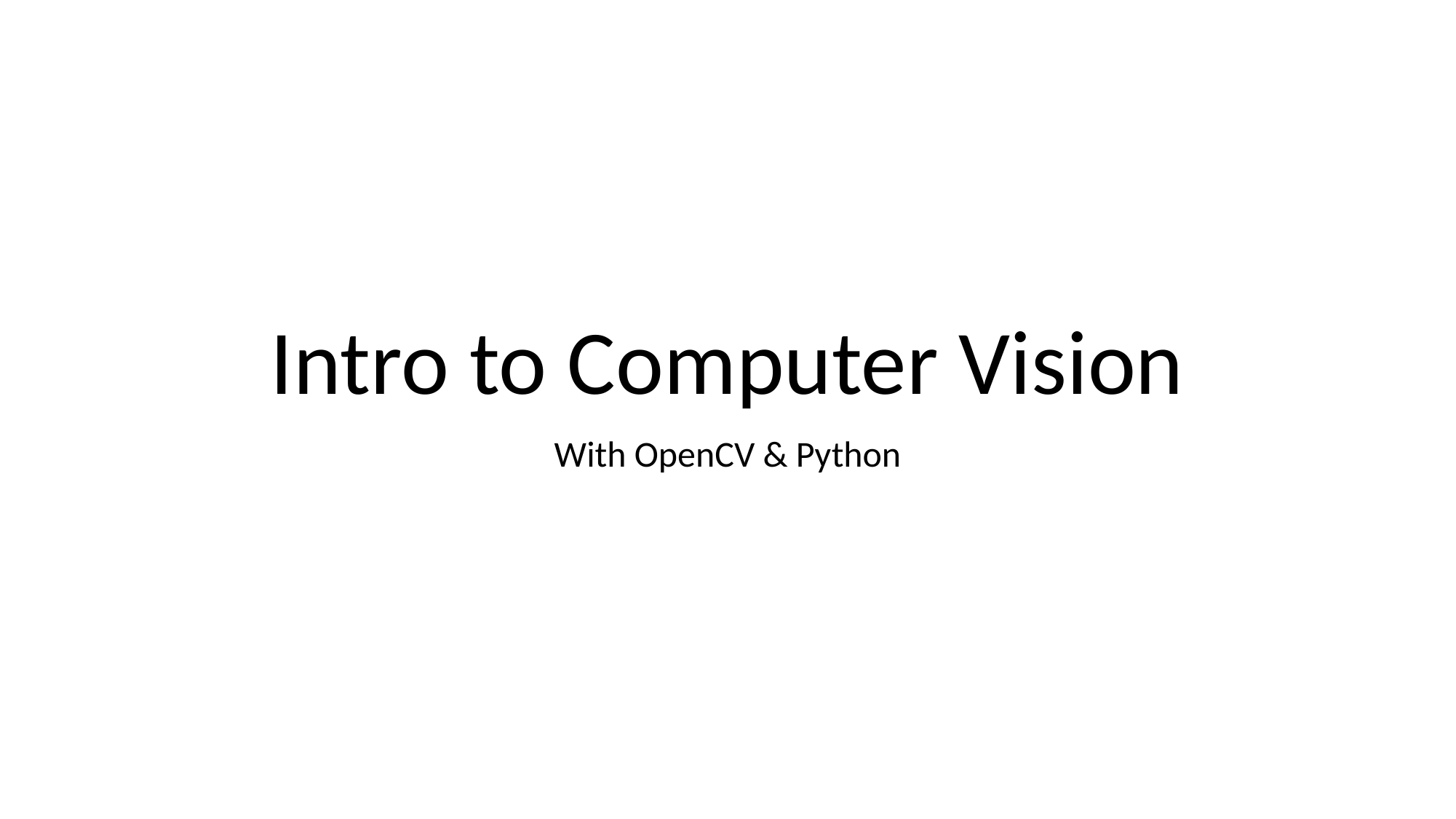

# Intro to Computer Vision
With OpenCV & Python